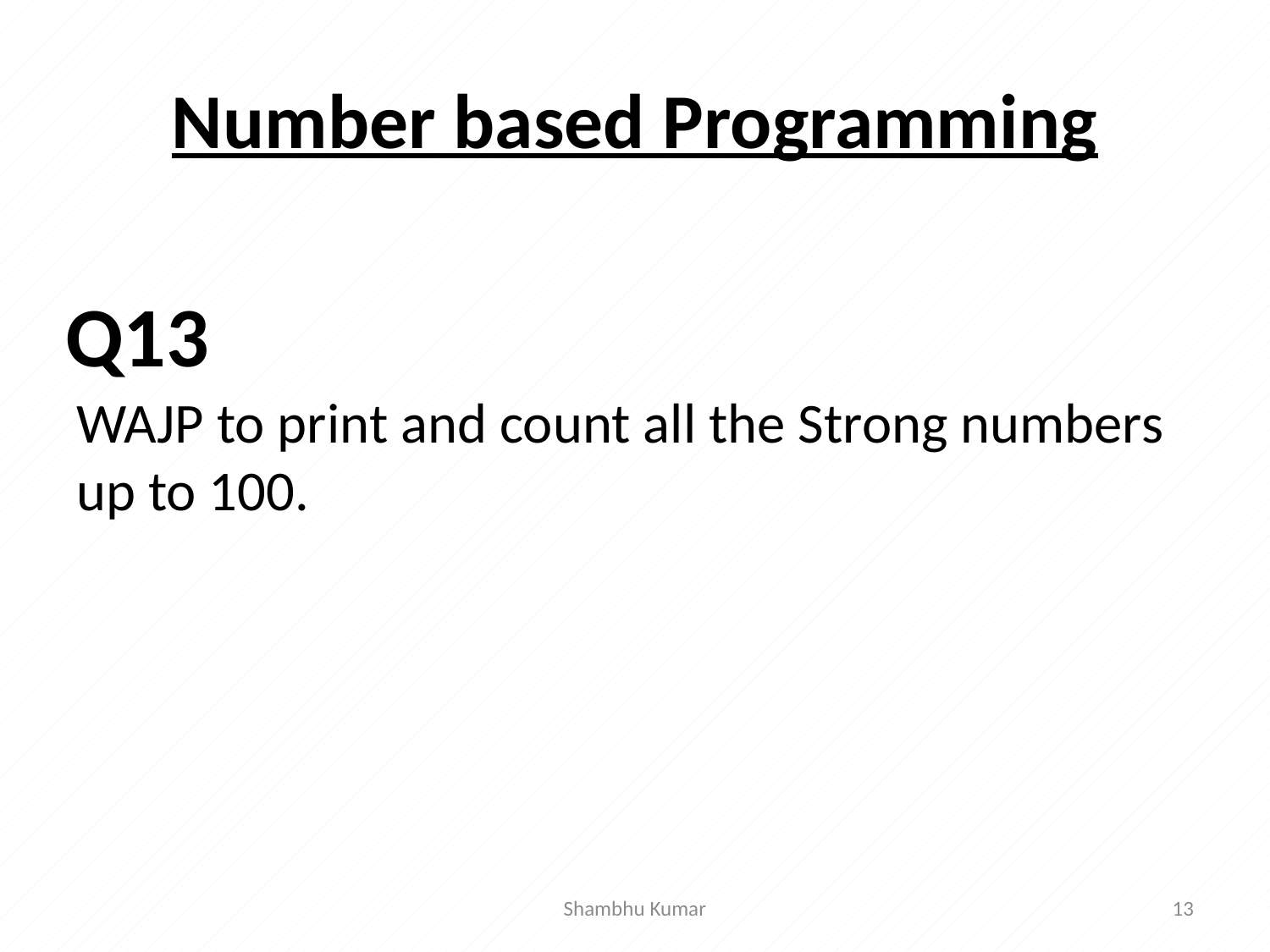

# Number based Programming

WAJP to print and count all the Strong numbers up to 100.

Q13
Shambhu Kumar
13